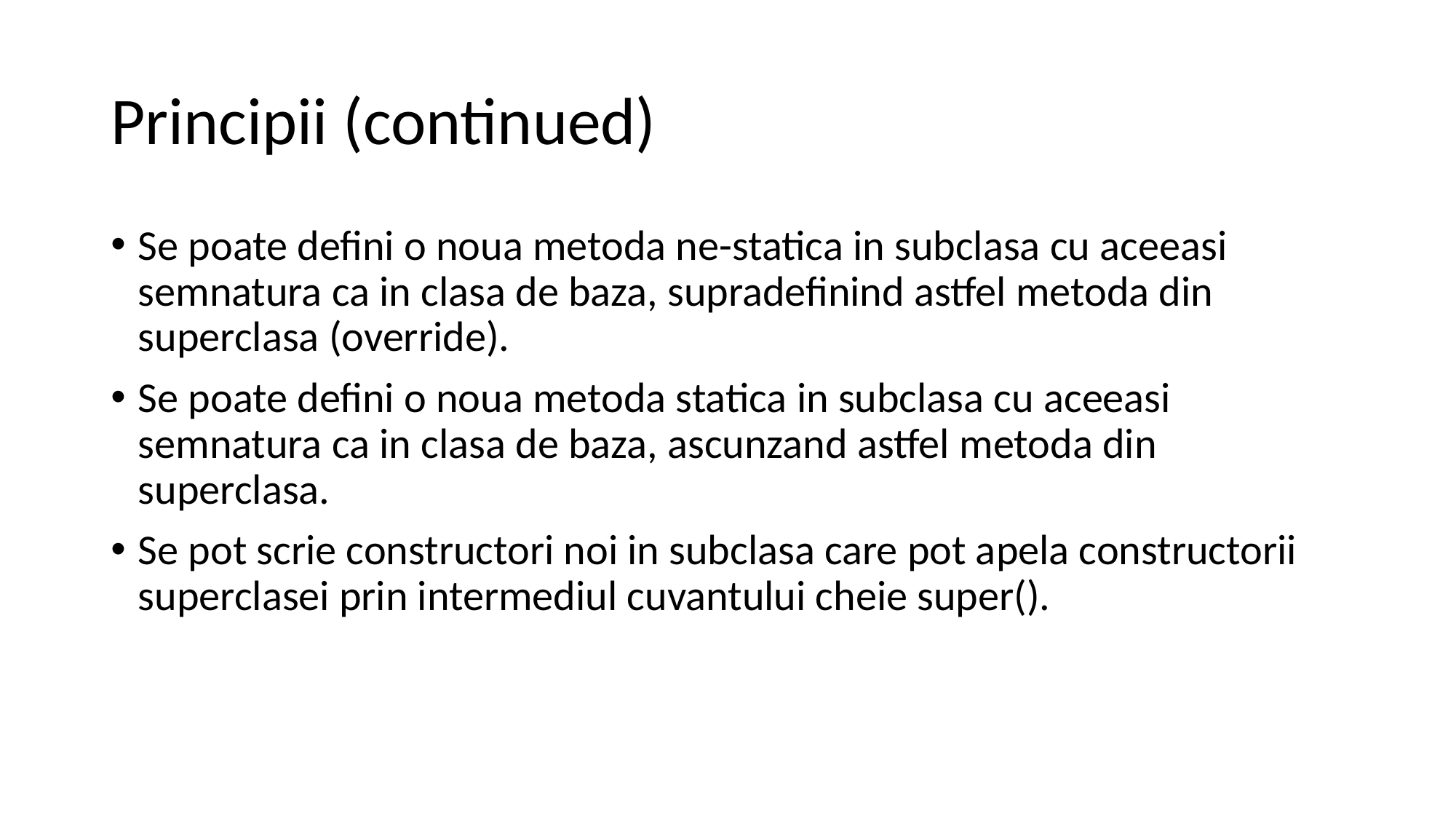

# Principii (continued)
Se poate defini o noua metoda ne-statica in subclasa cu aceeasi semnatura ca in clasa de baza, supradefinind astfel metoda din superclasa (override).
Se poate defini o noua metoda statica in subclasa cu aceeasi semnatura ca in clasa de baza, ascunzand astfel metoda din superclasa.
Se pot scrie constructori noi in subclasa care pot apela constructorii superclasei prin intermediul cuvantului cheie super().